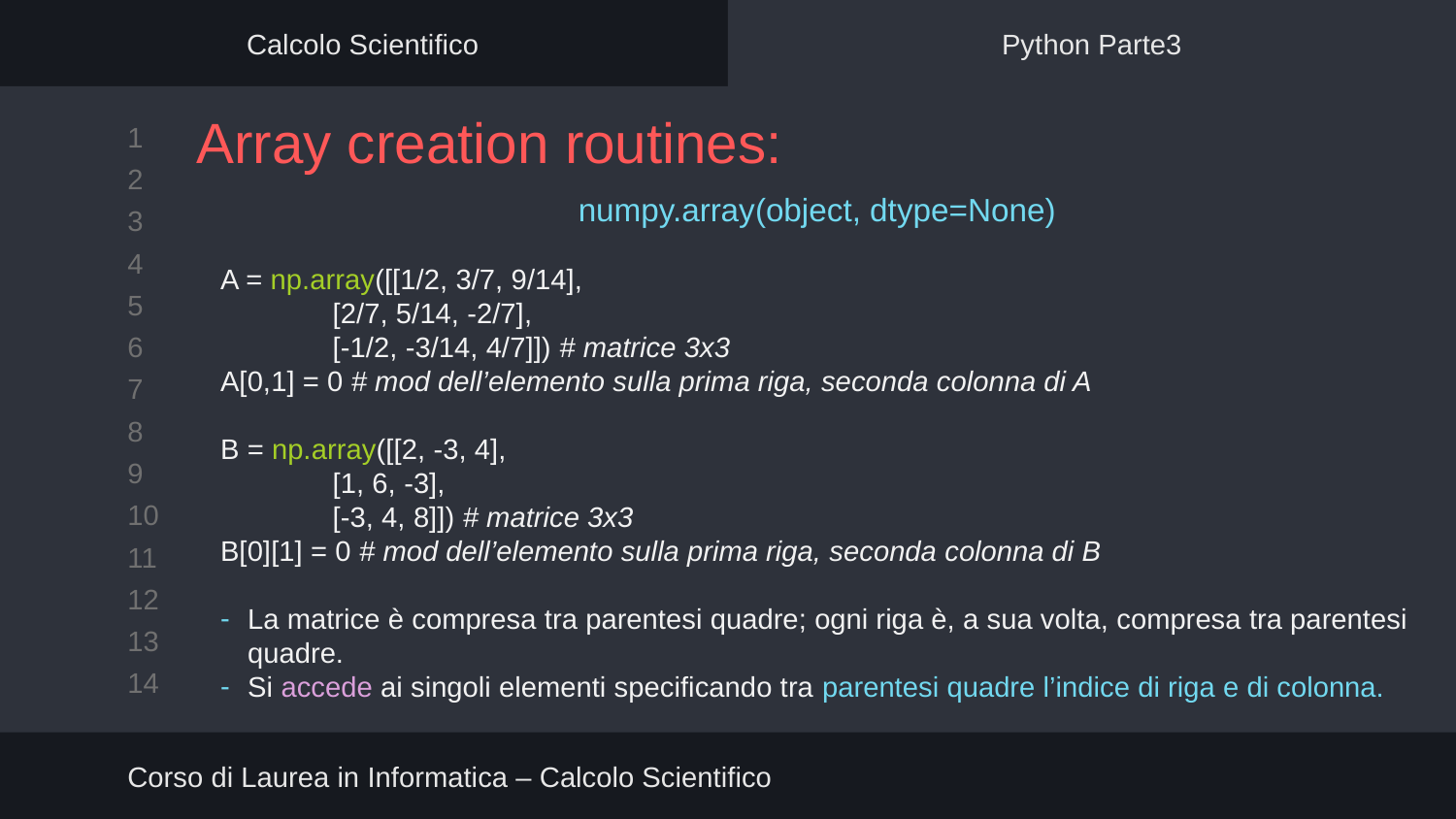

Calcolo Scientifico
Python Parte3
# Array creation routines:
numpy.array(object, dtype=None)

A = np.array([[1/2, 3/7, 9/14],
              [2/7, 5/14, -2/7],
              [-1/2, -3/14, 4/7]]) # matrice 3x3
A[0,1] = 0 # mod dell’elemento sulla prima riga, seconda colonna di A

B = np.array([[2, -3, 4],
              [1, 6, -3],
              [-3, 4, 8]]) # matrice 3x3
B[0][1] = 0 # mod dell’elemento sulla prima riga, seconda colonna di B

La matrice è compresa tra parentesi quadre; ogni riga è, a sua volta, compresa tra parentesi quadre.
Si accede ai singoli elementi specificando tra parentesi quadre l’indice di riga e di colonna.
Corso di Laurea in Informatica – Calcolo Scientifico